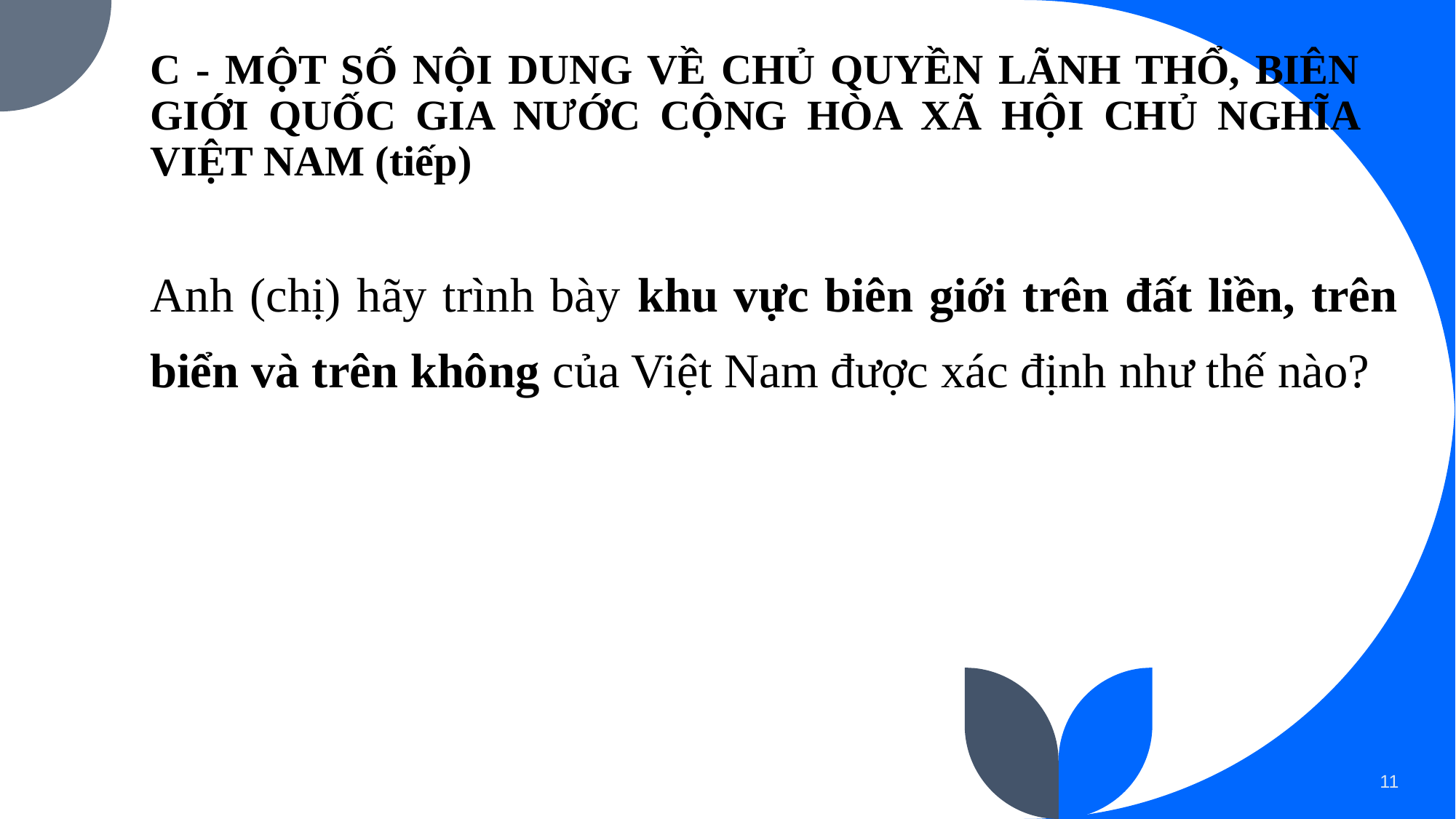

# C - MỘT SỐ NỘI DUNG VỀ CHỦ QUYỀN LÃNH THỔ, BIÊN GIỚI QUỐC GIA NƯỚC CỘNG HÒA XÃ HỘI CHỦ NGHĨA VIỆT NAM (tiếp)
Anh (chị) hãy trình bày khu vực biên giới trên đất liền, trên biển và trên không của Việt Nam được xác định như thế nào?
11